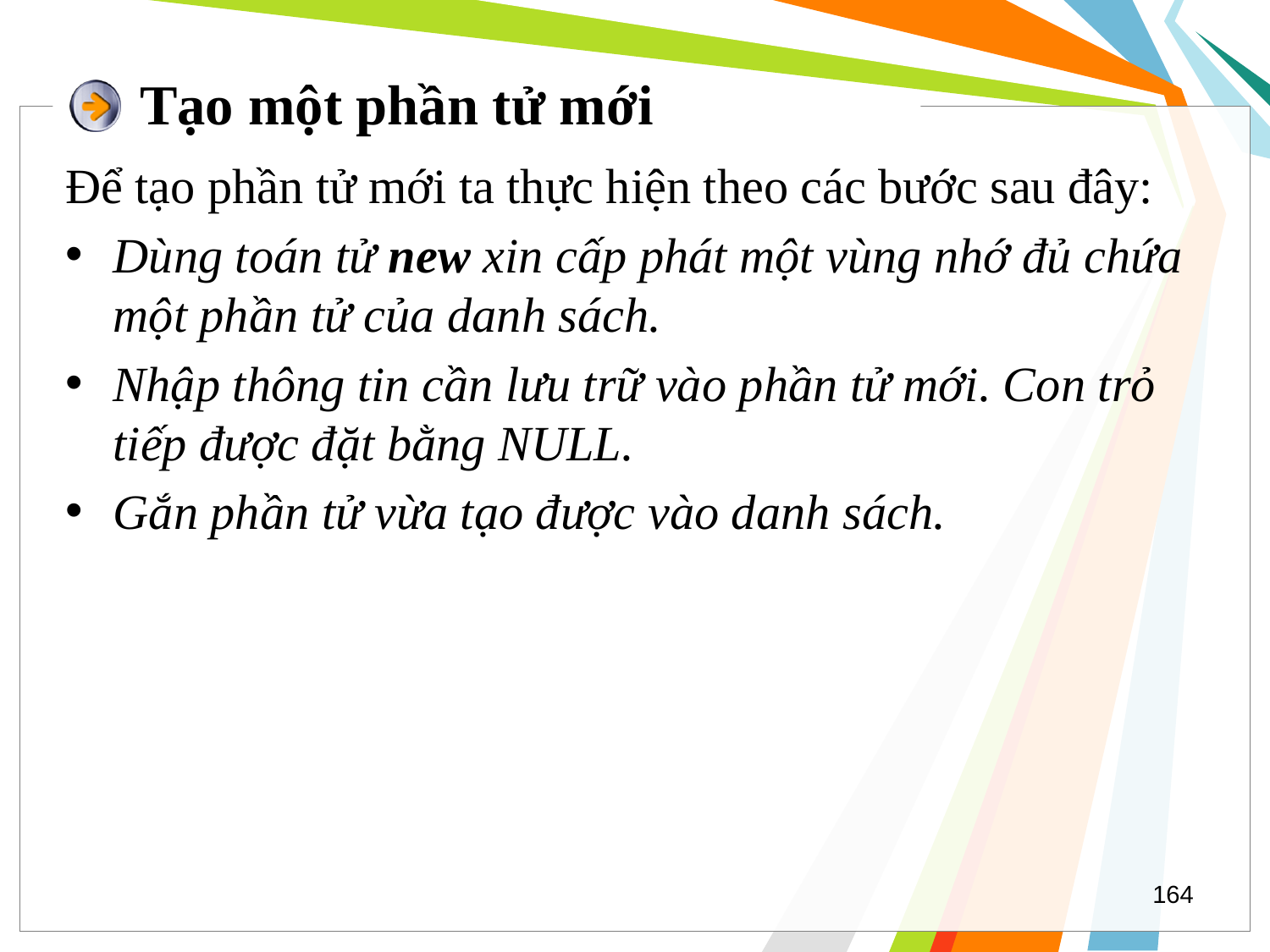

# Tạo một phần tử mới
Để tạo phần tử mới ta thực hiện theo các bước sau đây:
Dùng toán tử new xin cấp phát một vùng nhớ đủ chứa một phần tử của danh sách.
Nhập thông tin cần lưu trữ vào phần tử mới. Con trỏ tiếp được đặt bằng NULL.
Gắn phần tử vừa tạo được vào danh sách.
164